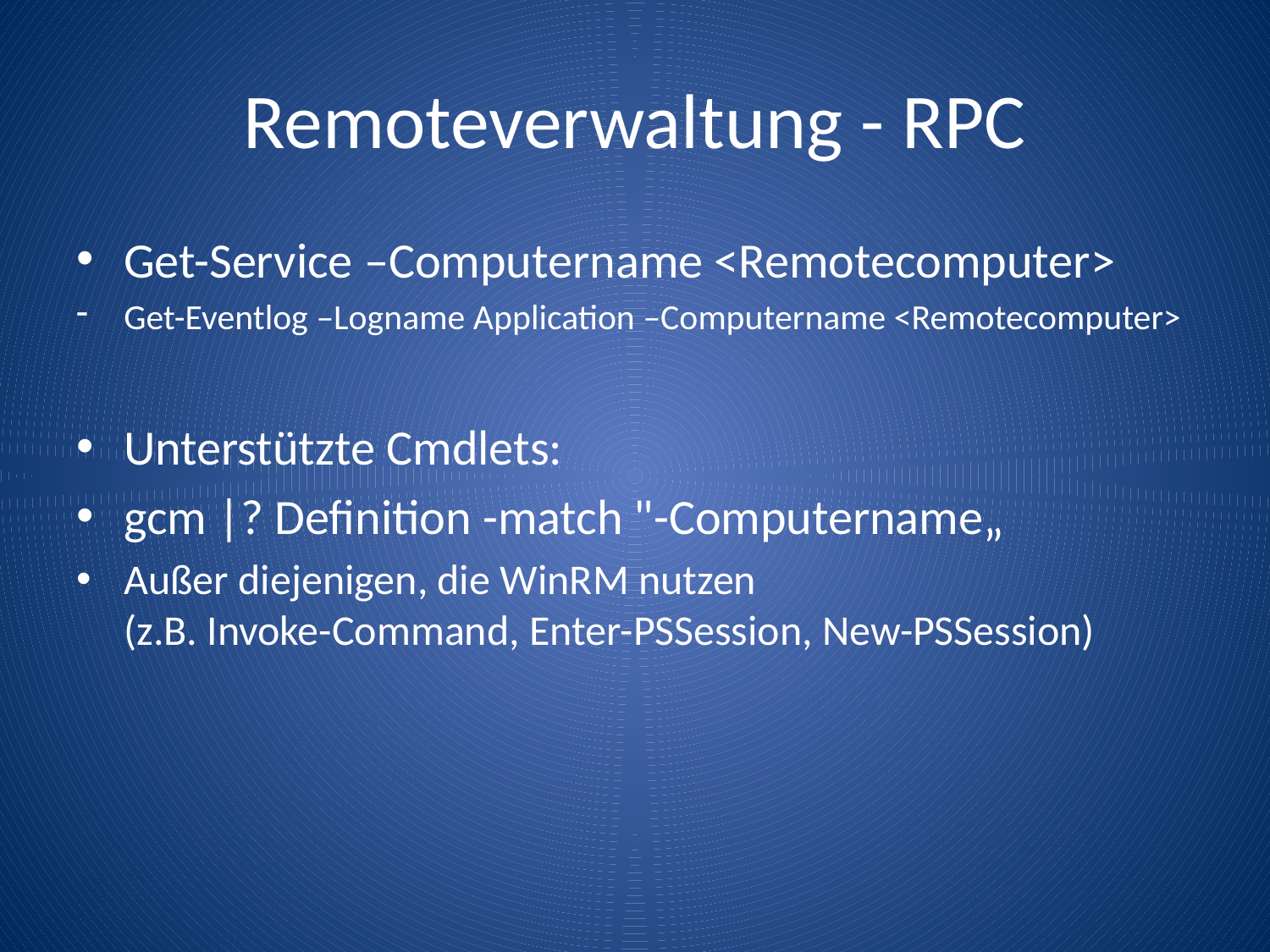

# Remoteverwaltung - RPC
Get-Service –Computername <Remotecomputer>
Get-Eventlog –Logname Application –Computername <Remotecomputer>

Unterstützte Cmdlets:
gcm |? Definition -match "-Computername„
Außer diejenigen, die WinRM nutzen
(z.B. Invoke-Command, Enter-PSSession, New-PSSession)